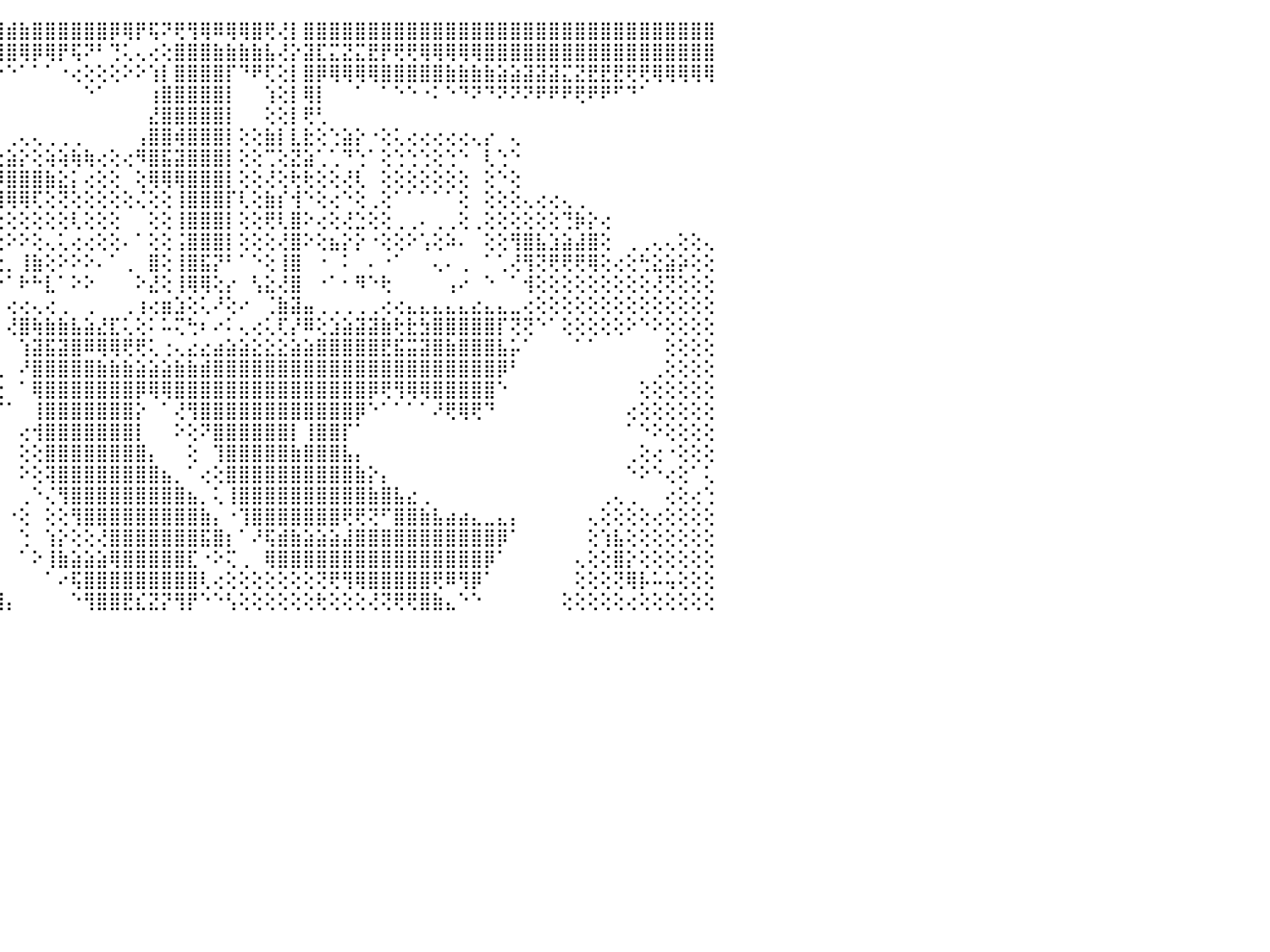

⣿⣿⣯⣿⣿⣿⣿⡿⣿⣿⣿⣿⣿⣿⣟⣟⣟⣻⣿⣿⣿⣿⣿⣿⣿⣏⢕⢅⢸⣇⡏⢗⢸⡇⡇⢕⡱⣟⣋⣹⣧⣾⢏⣸⣾⣾⣷⣿⣿⣿⣿⣿⣿⡿⢿⡟⢯⠝⢟⢻⢿⠿⢿⢿⣿⢟⢜⡇⣿⣿⣿⣿⣿⣿⣿⣿⣿⣿⣿⣿⣿⣿⣿⣿⣿⣿⣿⣿⣿⣿⣿⣿⣿⣿⣿⣿⣿⣿⣿⣿⠀
⣿⣿⣿⣿⣿⣿⣿⣿⣿⣿⣿⣿⣿⣿⣿⣿⣿⣿⣿⣿⣿⣿⣷⣿⣿⣿⡇⢑⢼⡅⢕⣇⡸⢇⢕⣵⣷⣿⣿⣿⣿⣿⣅⣸⣿⣿⢿⡿⢿⡟⢯⠝⠃⢙⢅⢄⢔⢕⣿⣿⣿⣷⣷⣷⣷⣧⢜⡕⣽⣏⣍⣝⣍⣟⡟⢟⢟⢿⢿⢿⢿⢿⣿⣿⣿⣿⣿⣿⣿⣿⣿⣿⣿⣿⣿⣿⣿⣿⣿⣿⠀
⣿⣿⣿⣾⣿⣿⣾⣿⣿⣿⣿⣿⣿⣿⣿⣿⣿⣿⣿⣿⣿⣿⣿⣿⣟⢿⡇⣑⢸⠗⢟⣵⢕⢱⢯⣿⣿⣿⣿⣿⣿⢿⢟⠝⠕⠑⠁⠁⠁⠐⢔⢕⢕⢕⠕⠕⢱⡇⣿⣿⣿⣿⡏⠙⠟⢏⢕⡇⣿⡿⢿⢿⢿⢿⣿⣿⣿⣿⣿⣷⣷⣷⣷⣵⣵⣽⣽⣽⣍⣝⣟⣟⣟⢟⢟⢿⢿⢿⢿⢿⠀
⣿⣿⣿⣾⣿⣿⣿⣿⢿⣿⣿⣿⣿⣿⣿⣿⣿⡿⣿⣿⣿⢿⢟⢻⣿⣮⣱⣱⣾⣿⢕⢮⢕⢡⣾⢿⢿⢟⠟⢝⢑⠁⠀⠀⠀⠀⠀⠀⠀⠀⠀⠑⠁⠀⠀⠀⢰⣿⣿⣿⣿⣿⡇⠀⠀⢱⢕⡇⢿⡇⠀⠀⠁⠀⠁⠑⠑⠐⠅⠑⠙⠝⠙⠝⠝⠝⠟⠟⠟⢟⠟⠟⠋⠙⠁⠀⠀⠀⠀⠀⠀
⣿⣿⣿⣿⣿⣿⣿⣿⣿⣿⣿⣿⣿⣿⣿⣿⣞⢗⢏⢕⢝⢕⠕⢕⢸⣺⣿⣿⣿⡿⢕⢞⠎⢑⢑⢅⢕⢔⢕⢕⠁⠀⠀⠀⠀⠀⠀⠀⠀⠀⠀⠀⠀⠀⠀⠀⣜⣿⣿⣿⣿⣿⡇⠀⠀⢕⢕⡇⢟⢃⠀⠀⠀⠀⠀⠀⠀⠀⠀⠀⠀⠀⠀⠀⠀⠀⠀⠀⠀⠀⠀⠀⠀⠀⠀⠀⠀⠀⠀⠀⠀
⣿⣿⣿⡿⢟⢟⢜⢿⢏⢛⡿⣿⣿⣿⣿⣿⣿⢕⢕⢕⢕⢕⠑⢕⢕⢞⢟⢋⢕⢅⢔⢕⠕⠑⠑⠁⠁⠀⠀⠑⠀⠀⠀⢀⡀⢀⢄⢄⢀⢀⢀⠀⠀⠀⠀⢠⣿⣿⢾⣿⣿⣿⡇⢕⢕⣷⡇⣇⣗⢕⢑⣵⡕⠐⢕⢅⢔⢔⢔⢔⢔⢄⡔⠀⢄⠀⠀⠀⠀⠀⠀⠀⠀⠀⠀⠀⠀⠀⠀⠀⠀
⣿⣿⣧⢕⢕⢕⢕⢕⢕⢕⢕⢕⢜⢟⢏⢻⣿⣇⢕⠕⠑⠁⠁⢑⢔⢑⠑⢑⢑⢑⢕⢕⢄⠀⠀⠀⠀⠀⠀⠀⠀⠀⢄⡕⢕⣵⡕⢕⢵⢵⢷⢷⢔⢕⢔⠻⣿⣯⣽⣿⣿⣿⡇⢕⢕⢉⢕⣝⣵⢁⢁⠙⢑⠁⢕⢑⢑⢑⢕⢑⠑⠀⢇⢑⠑⠀⠀⠀⠀⠀⠀⠀⠀⠀⠀⠀⠀⠀⠀⠀⠀
⣽⣿⣿⢇⢕⢕⢕⢕⢕⢕⢕⢕⢕⢕⢕⢕⡹⢿⣷⢠⢶⢅⢁⢄⢕⢕⢄⢕⢕⢕⢕⢕⢕⢕⢠⢄⢔⢔⢸⢇⢀⢔⣼⡟⠾⣿⣿⣿⣷⣕⡅⢔⢕⢕⠀⢕⢿⢿⢿⣿⣿⣿⡇⢕⢕⢜⢕⢗⢗⢕⢕⢜⢇⠀⢕⢕⢕⢕⢕⢕⢕⠀⢕⠑⢕⠀⠀⠀⠀⠀⠀⠀⠀⠀⠀⠀⠀⠀⠀⠀⠀
⣿⡿⢕⢕⢕⢕⡇⢕⢧⣵⣵⣴⣵⣵⣵⣷⣷⣾⣿⣿⣷⣷⡇⢕⢕⢕⢕⢸⣷⢕⢕⢕⢕⢕⢕⢄⢔⢔⢑⢱⣷⣿⣿⣿⢿⢿⢿⢏⢕⢝⢕⢕⢕⢕⢕⢌⢕⢕⢸⣿⣿⣿⡏⢇⢕⣷⡎⢺⠑⢕⢔⠑⢕⢀⢕⠁⠁⠁⠁⠁⢕⠀⢕⢕⢕⢄⢔⢔⢄⢀⠀⠀⠀⠀⠀⠀⠀⠀⠀⠀⠀
⣿⣕⡕⢕⣕⢕⢇⢕⢕⣱⡕⢸⢕⢕⠕⣕⣹⣹⣽⣵⣵⡕⢕⢕⣱⣵⠕⠳⠷⠷⢇⣕⣕⣕⣕⣕⣕⡕⢕⢟⠿⣿⣿⢕⢕⢕⢕⢕⢕⢕⢇⢕⢕⢕⠀⠀⢕⢕⢸⣿⣿⣿⡇⢕⢕⢟⢇⣿⠕⢔⢕⢜⣑⢕⢕⢀⢀⠄⢀⢀⢕⢀⢕⢕⢕⢕⢕⢕⢙⡷⡕⢔⠀⠀⠀⠀⠀⠀⠀⠀⠀
⢱⢼⢟⢜⢹⡝⡹⢿⢝⢝⢞⣿⣷⢗⣷⡷⢪⠵⠆⠐⢀⢀⡵⢅⢕⢱⠕⠔⣀⢀⢜⢕⢕⣕⣽⡇⢔⢕⢕⢕⢔⢅⢕⢕⢕⠕⠕⢕⢄⢅⢔⢔⢕⢕⠄⠁⢕⢕⢨⣿⣿⣿⡇⢕⢕⢕⢜⣿⠕⢕⣦⡕⡕⠐⢕⢕⠕⢡⢕⠵⠄⠀⢕⢕⢻⣿⣧⣱⣵⣼⣿⢕⠀⢀⢀⢄⢄⢕⢕⢄⠀
⣧⣍⣾⣿⣿⣦⣥⣅⣁⣀⡝⡉⢏⢝⢅⢅⠑⠀⠄⠅⠸⠹⢙⠁⠕⣑⠁⢱⣷⣷⣿⣿⣿⣿⡧⢕⢕⠕⢕⢕⢕⢕⢕⢕⢕⡀⢸⣷⢕⠕⠕⠕⠄⠁⢀⠀⣿⢕⢸⣿⣯⡝⠃⠁⠑⢕⢸⣿⠀⠐⠀⠅⠀⠄⠐⠁⠀⠀⢄⠄⢀⠀⠁⢁⢜⢻⢝⢟⢟⢟⢿⢕⢔⢕⢓⣕⣵⡵⢕⢕⠀
⣿⣿⣿⣿⣿⣿⣿⣿⣿⠟⡿⢿⢗⡖⢴⢄⢀⢀⡀⢐⢀⢐⠑⢑⢄⠘⠑⠀⢻⢿⢿⢇⠈⢟⢕⠕⠁⠁⠀⠀⠀⠀⠀⠁⠕⠁⠗⠓⣇⠁⠕⠕⠀⠀⠀⠕⣜⢕⢸⢿⢿⢕⡔⠀⢣⣕⢜⣿⠀⠐⠁⠂⠻⠑⢗⠀⠀⠀⠀⢠⠔⠀⠑⠀⠁⢺⢕⢕⢕⢕⢕⢕⢕⢕⢕⢜⢝⢕⢕⢕⠀
⠋⡗⠉⠫⡋⢎⢝⢻⢿⣧⣕⡕⢜⢕⢕⢕⢕⢕⢕⢜⢕⢗⢆⢵⢅⢄⢄⢀⠀⠄⠅⠀⠀⢕⠑⠀⠀⠀⠀⠀⠀⠀⠀⠀⠀⢔⢔⢄⢔⢀⠀⢀⠀⠀⢀⢰⢔⣶⣱⢕⢅⠜⢕⠔⠀⢈⣷⣽⣤⢀⢀⢀⢀⢀⢔⢔⣄⣄⣄⣄⣄⣔⣄⣄⣀⢔⢕⢕⢕⢕⢕⢕⢕⢕⢕⢕⢕⢕⢕⢕⠀
⢕⢕⢕⢕⢜⢅⢑⢕⢕⢜⢟⢯⣗⡧⣕⡕⢕⢕⢕⢕⢕⢕⢕⢕⢕⢕⢕⢕⢕⢕⢔⢔⢄⠕⠀⠀⠀⠀⠀⠀⠀⠀⠀⠀⠀⢜⣿⢷⣷⣷⣧⣵⣜⣏⢅⢕⠅⠥⢍⢓⠆⠔⠅⢄⢔⢅⢏⡜⠿⢕⣱⣵⣽⣽⣷⢗⣗⣳⣿⣿⣿⣿⣿⡏⢝⢝⠑⠁⢕⢕⢕⢕⢕⠕⠑⠕⢕⢕⢕⢕⠀
⣕⣕⣕⣕⣕⢕⢕⢕⠕⢕⢕⡱⣘⢹⡿⣽⣷⣷⣵⣷⣷⣧⣥⣥⣥⣥⣥⣥⣧⣥⣕⣱⢕⠀⠀⠀⠀⠀⠀⠀⠀⠀⠀⠀⠀⠀⢱⣽⣯⣽⣿⠿⢿⢿⢟⢟⢅⢐⢄⣔⣔⣴⣵⣵⣕⣕⣕⣵⣵⣿⣿⣿⣿⣿⣟⣯⣭⣽⣿⣷⣿⣿⣿⣧⡥⠁⠀⠀⠀⠁⠁⠀⠀⠀⠀⠀⢕⢕⢕⢕⠀
⢝⢝⢝⠡⢷⣷⣷⣷⣿⣿⣿⣿⣿⣿⣿⣿⣿⣿⣿⣿⣿⣿⣿⣿⣿⣿⣿⣿⣿⡟⢟⢟⢕⠀⠀⠀⠀⠀⠀⠀⢀⢀⡀⢀⢀⠀⠜⣿⣿⣿⣿⣿⣷⣷⣷⣵⣵⣵⣷⣷⣾⣿⣿⣿⣿⣿⣿⣿⣿⣿⣿⣿⣿⣿⣿⣿⣿⣿⣿⣿⣿⣿⣿⡿⠃⠀⠀⠀⠀⠀⠀⠀⠀⠀⠀⢀⢕⢕⢕⢕⠀
⢕⢕⣁⣗⣿⣿⣿⣿⣿⣿⣿⣿⣿⣿⣿⣿⣿⣿⣿⣿⣿⣿⣿⣿⣿⣿⣿⣿⣿⣿⣷⣷⢕⠀⠀⠔⢓⢑⢅⢅⠅⠱⠔⠰⢔⠀⠁⢿⣿⣿⣿⣿⣿⣿⣿⡿⢿⢿⣿⣿⣿⣿⣿⣿⣿⣿⣿⣿⣿⣿⣿⣿⣿⡿⢟⢻⢿⢿⣿⣿⣿⣿⣿⠑⠀⠀⠀⠀⠀⠀⠀⠀⠀⠀⢕⢕⢕⢕⢕⢕⠀
⣼⣿⣿⣿⣿⣿⣻⣿⣿⣿⣿⣿⣿⣿⣿⣿⣿⣿⣿⣿⣿⣿⣿⣿⣿⣿⣿⣿⣿⣿⣿⣿⢕⠀⠀⠅⠔⠔⠔⠐⠑⠁⠁⠁⠈⠁⠀⢸⣿⣿⣿⣿⣿⣿⣿⡕⠀⠁⢜⢻⣿⣿⣿⣿⣿⣿⣿⣿⣿⣿⣿⣿⡿⠑⠁⠁⠁⠁⠜⢟⢿⢟⠙⠀⠀⠀⠀⠀⠀⠀⠀⠀⠀⢔⢕⢕⢕⢕⢕⢕⠀
⣿⣿⣿⣿⣿⣾⣾⣿⣿⣿⣿⣿⣿⣿⣿⣿⣿⣿⣿⣿⣿⣿⣿⣿⣿⣿⣿⣿⣿⣿⣿⣿⢕⠀⠀⠀⠀⠀⠀⢀⢀⢀⠀⠀⠀⠀⢔⢺⣿⣿⣿⣿⣿⣿⣿⡇⠀⠀⠕⢕⠝⣿⣿⣿⣿⣿⣿⡇⢸⣿⣿⡏⠁⠀⠀⠀⠀⠀⠀⠀⠀⠀⠀⠀⠀⠀⠀⠀⠀⠀⠀⠀⠀⠁⠑⠕⢕⢕⢕⢕⠀
⣿⣿⣿⣿⣿⣵⡿⣿⣿⣿⣿⣿⣿⣿⣿⣿⣿⣿⣿⣿⣿⣿⣿⣿⣿⣿⣿⣿⣿⣿⣿⣿⢕⠀⠀⠀⣷⣾⣿⣿⣷⠕⠀⠀⠀⠀⢕⢕⣿⣿⣿⣿⣿⣿⣿⣿⡄⠀⠀⢕⠀⢹⣿⣿⣿⣿⣿⣷⣿⣿⣿⣧⡄⠀⠀⠀⠀⠀⠀⠀⠀⠀⠀⠀⠀⠀⠀⠀⠀⠀⠀⠀⠀⢀⢕⢔⠐⢕⢕⢕⠀
⣿⣿⣿⣿⣿⣿⣿⣿⣿⣿⣿⣿⣿⣿⣿⣿⣿⣿⣿⣿⣿⣿⣿⣿⣿⣿⣿⣿⣿⣿⣿⣿⢕⠀⠀⢰⣿⣿⣿⣿⣿⡄⠀⠀⠀⠀⠕⢕⢽⣿⣿⣿⣿⣿⣿⣿⣿⣦⡀⠁⢔⢕⣿⣿⣿⣿⣿⣿⣿⣿⣿⣿⣷⡕⡄⠀⠀⠀⠀⠀⠀⠀⠀⠀⠀⠀⠀⠀⠀⠀⠀⠀⠀⠑⠕⠑⢔⢕⠁⢅⠀
⣿⣿⣿⣿⣿⣿⣿⣿⣿⣿⣿⣿⣿⣿⣿⣿⣿⣿⣿⣿⣿⣿⣿⣿⣿⣿⣿⣿⣿⣿⣿⣿⢕⠀⠀⠀⢻⣿⣿⣿⣿⣷⡀⠀⠀⠀⢀⠑⢌⢻⣿⣿⣿⣿⣿⣿⣿⣿⣿⣦⡀⢅⢸⣿⣿⣿⣿⣿⣿⣿⣿⣿⣿⣷⣿⣧⣔⢀⠀⠀⠀⠀⠀⠀⠀⠀⠀⠀⠀⠀⠀⢀⢄⢀⠀⠀⢔⢕⢔⢑⠀
⣿⣿⣿⣿⣿⣿⣿⣿⣿⣿⣿⣿⣿⣿⣿⣿⣿⣿⣿⣿⣿⣿⣿⣿⣿⣿⣿⣿⣿⣿⣿⣿⢕⠀⠀⠀⠁⣿⣿⣿⣿⣿⣧⠀⠀⠐⢕⠀⢕⢕⢻⣿⣿⣿⣿⣿⣿⣿⣿⣿⣷⡄⠐⢹⣿⣿⣿⣿⣿⣿⣿⢟⢟⢝⠋⣿⣿⣷⣧⣴⣴⣄⣀⣄⡄⠀⠀⠀⠀⠀⢄⢕⢕⢕⢕⢔⢕⢕⢕⢕⠀
⣿⣿⣿⣿⣿⣿⣿⣿⣿⣿⣿⣿⣿⣿⣿⣿⣿⣿⣿⣿⣿⣿⣿⣿⣿⣿⣿⣿⣿⣿⣿⣿⠕⠀⠀⠀⠀⠜⣿⣿⣿⣿⣿⡆⠀⠀⢑⠀⢱⡕⢕⢕⢜⣿⣿⣿⣿⣿⣿⣿⣯⣿⡆⠁⠜⢯⣾⣷⣵⣵⣵⣼⣿⣿⣿⣿⣿⣿⣿⣿⣿⣿⣿⡿⠁⠀⠀⠀⠀⠀⢕⢱⣧⢕⢕⢕⢕⢕⢕⢕⠀
⣿⣿⣿⣿⣿⣿⣿⣿⣿⣿⣿⣿⣿⣿⣿⣿⣿⣿⣿⣿⣿⣿⣿⣿⣿⣿⣿⣿⣿⣿⣿⡇⠀⠀⠀⠀⠀⠀⢹⣿⣿⣿⣞⢷⠀⠀⠁⠕⢸⣷⣵⣵⣵⢿⣿⣿⣿⣿⣿⣏⠐⠕⢍⢀⠀⢿⣿⣿⣿⣿⣿⣿⣿⣿⣿⣿⣿⣿⣿⣿⣿⣿⡿⠁⠀⠀⠀⠀⠀⢄⢕⢕⣿⡕⢕⢕⢕⢕⢕⢕⠀
⣿⣿⣿⣿⣿⣿⣿⣿⣿⣿⣿⣿⣿⣿⣿⣿⣿⣿⣿⣿⣿⣿⣿⣿⣿⣿⣿⣿⣿⣿⣿⡇⠀⠀⠀⠀⠀⠀⠀⢹⣿⣿⣿⢿⡆⠀⠀⠀⠁⠔⢯⣿⣿⣿⣿⣿⣿⣿⣿⣿⢇⢔⢕⢕⢕⢕⢕⢕⢕⢝⢟⢻⢿⣿⣿⣿⣿⣿⢟⠿⢻⡿⠁⠀⠀⠀⠀⠀⠀⢕⢕⢕⢝⢿⡧⠥⢥⢕⢕⢕⠀
⣿⣿⣿⣿⣿⣿⣿⣿⣿⣿⣿⣿⣿⣿⣿⣿⣿⣿⣿⣿⣿⣿⣿⣿⣿⣿⣿⣿⣿⣿⢿⡇⠀⠀⠀⠀⠀⠀⠀⠀⢹⣿⣿⣿⣿⡄⠀⠀⠀⠀⠑⢻⣿⣿⣟⣎⣝⡝⢻⡟⠑⠑⢣⢕⢕⢕⢕⢕⢕⢗⢕⢕⢕⢜⢝⢟⢟⣿⣷⣄⠑⠑⠀⠀⠀⠀⠀⠀⢕⢕⢕⢕⢕⢔⢕⢕⢕⢕⢕⢕⠀
⠀⠀⠀⠀⠀⠀⠀⠀⠀⠀⠀⠀⠀⠀⠀⠀⠀⠀⠀⠀⠀⠀⠀⠀⠀⠀⠀⠀⠀⠀⠀⠀⠀⠀⠀⠀⠀⠀⠀⠀⠀⠀⠀⠀⠀⠀⠀⠀⠀⠀⠀⠀⠀⠀⠀⠀⠀⠀⠀⠀⠀⠀⠀⠀⠀⠀⠀⠀⠀⠀⠀⠀⠀⠀⠀⠀⠀⠀⠀⠀⠀⠀⠀⠀⠀⠀⠀⠀⠀⠀⠀⠀⠀⠀⠀⠀⠀⠀⠀⠀⠀